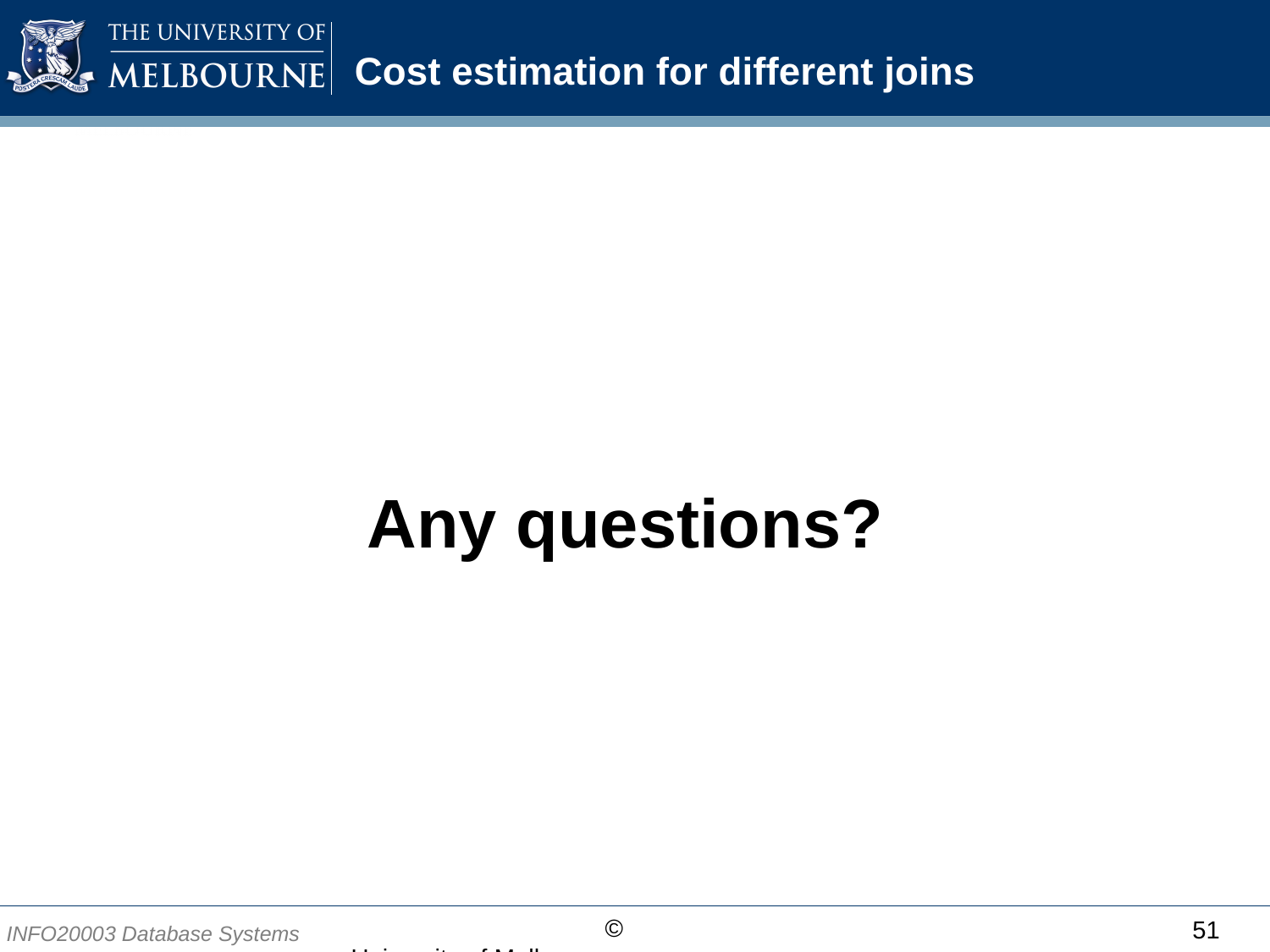

# Cost estimation for different joins
Any questions?
51